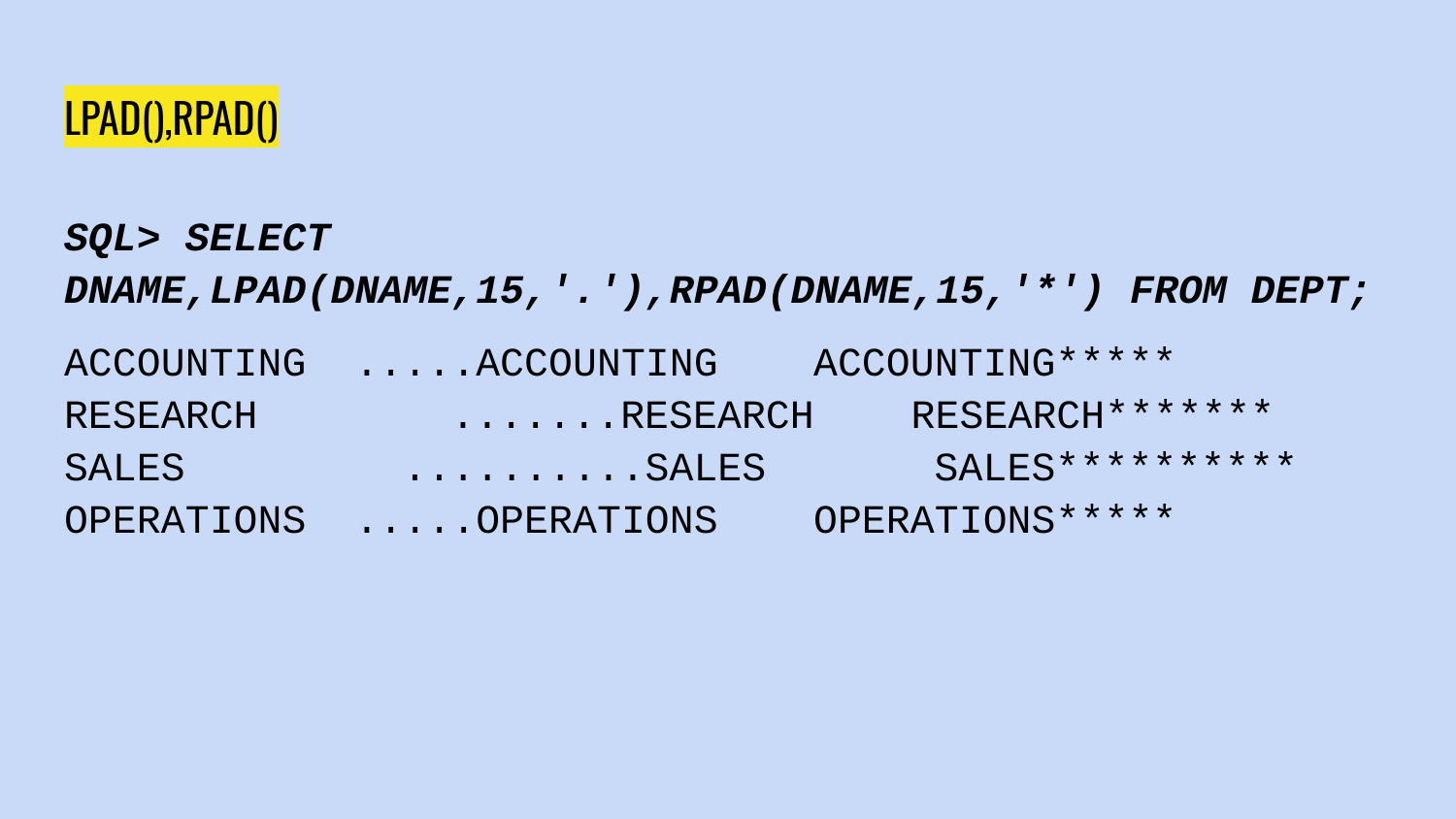

# LPAD(),RPAD()
SQL> SELECT DNAME,LPAD(DNAME,15,'.'),RPAD(DNAME,15,'*') FROM DEPT;
ACCOUNTING  .....ACCOUNTING 	 ACCOUNTING*****
RESEARCH  	 .......RESEARCH    RESEARCH*******
SALES   	    ..........SALES 	 SALES**********
OPERATIONS  .....OPERATIONS 	 OPERATIONS*****